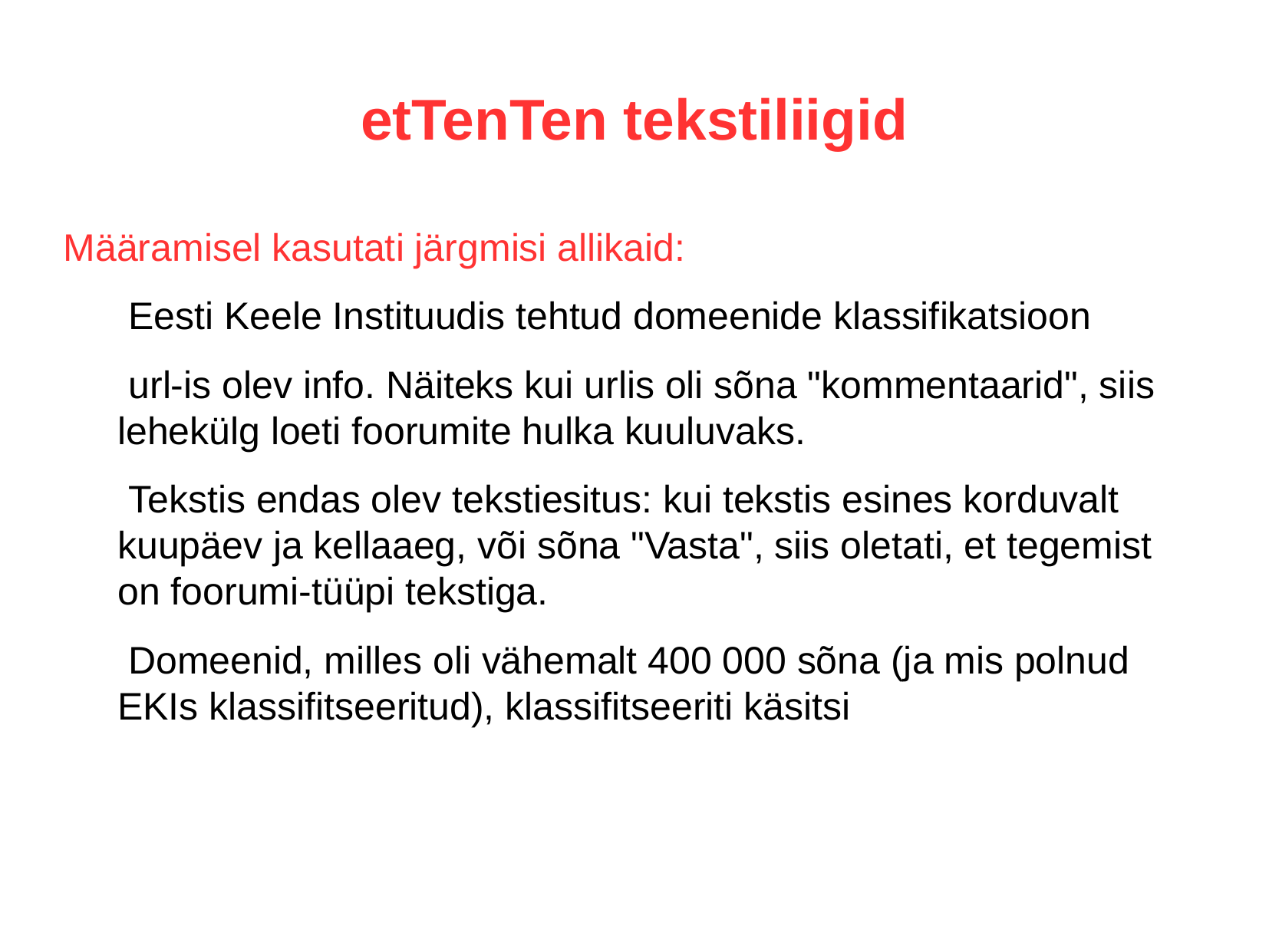

etTenTen tekstiliigid
Määramisel kasutati järgmisi allikaid:
 Eesti Keele Instituudis tehtud domeenide klassifikatsioon
 url-is olev info. Näiteks kui urlis oli sõna "kommentaarid", siis lehekülg loeti foorumite hulka kuuluvaks.
 Tekstis endas olev tekstiesitus: kui tekstis esines korduvalt kuupäev ja kellaaeg, või sõna "Vasta", siis oletati, et tegemist on foorumi-tüüpi tekstiga.
 Domeenid, milles oli vähemalt 400 000 sõna (ja mis polnud EKIs klassifitseeritud), klassifitseeriti käsitsi